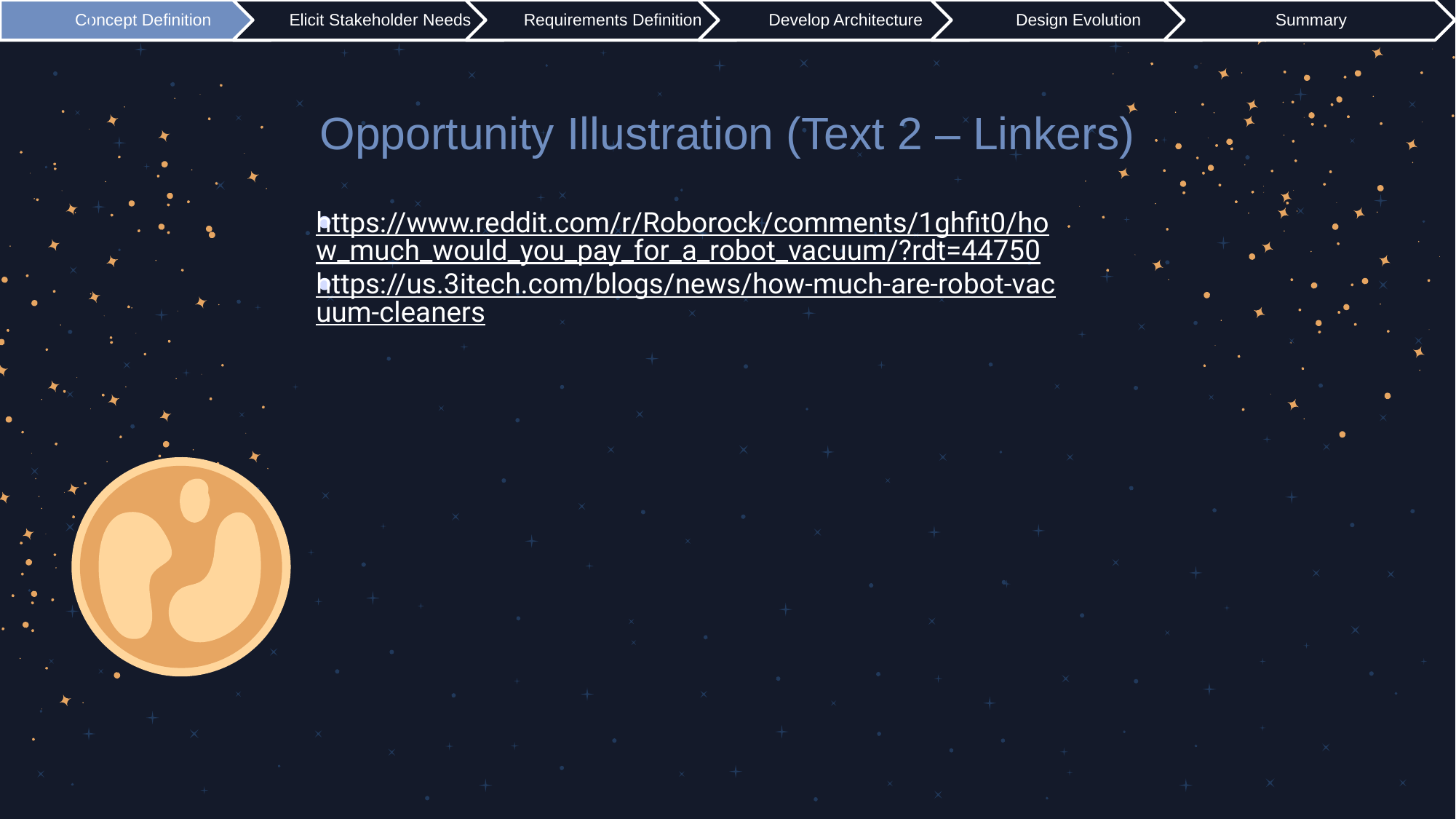

REV 1
# Opportunity Illustration (Text 2 – Linkers)
https://www.reddit.com/r/Roborock/comments/1ghfit0/how_much_would_you_pay_for_a_robot_vacuum/?rdt=44750
https://us.3itech.com/blogs/news/how-much-are-robot-vacuum-cleaners

Concept Definition
Elicit Stakeholder Needs
Requirements Definition
Develop Architecture
Design Evolution
Summary